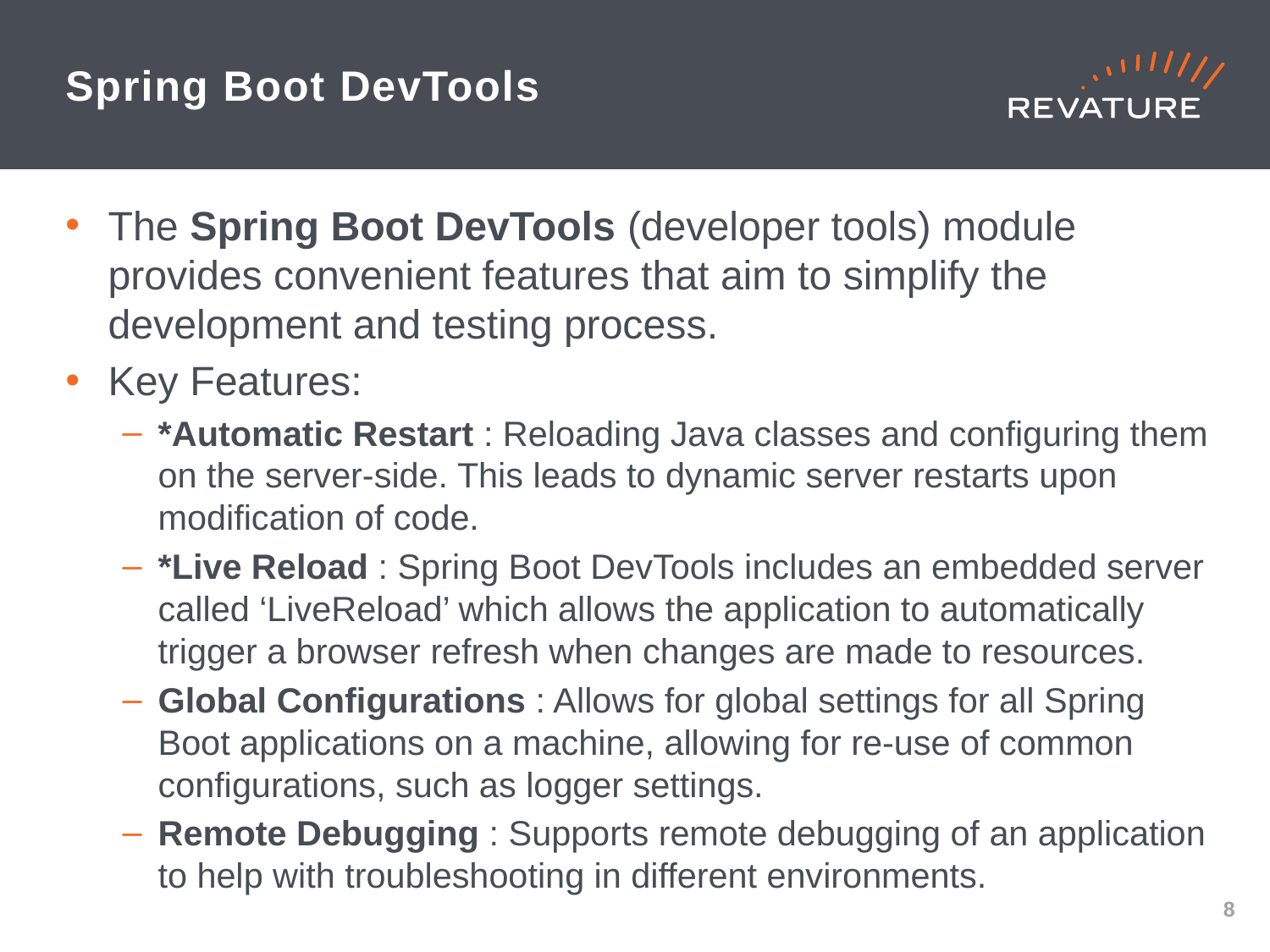

# Spring Boot DevTools
The Spring Boot DevTools (developer tools) module provides convenient features that aim to simplify the development and testing process.
Key Features:
*Automatic Restart : Reloading Java classes and configuring them on the server-side. This leads to dynamic server restarts upon modification of code.
*Live Reload : Spring Boot DevTools includes an embedded server called ‘LiveReload’ which allows the application to automatically trigger a browser refresh when changes are made to resources.
Global Configurations : Allows for global settings for all Spring Boot applications on a machine, allowing for re-use of common configurations, such as logger settings.
Remote Debugging : Supports remote debugging of an application to help with troubleshooting in different environments.
8